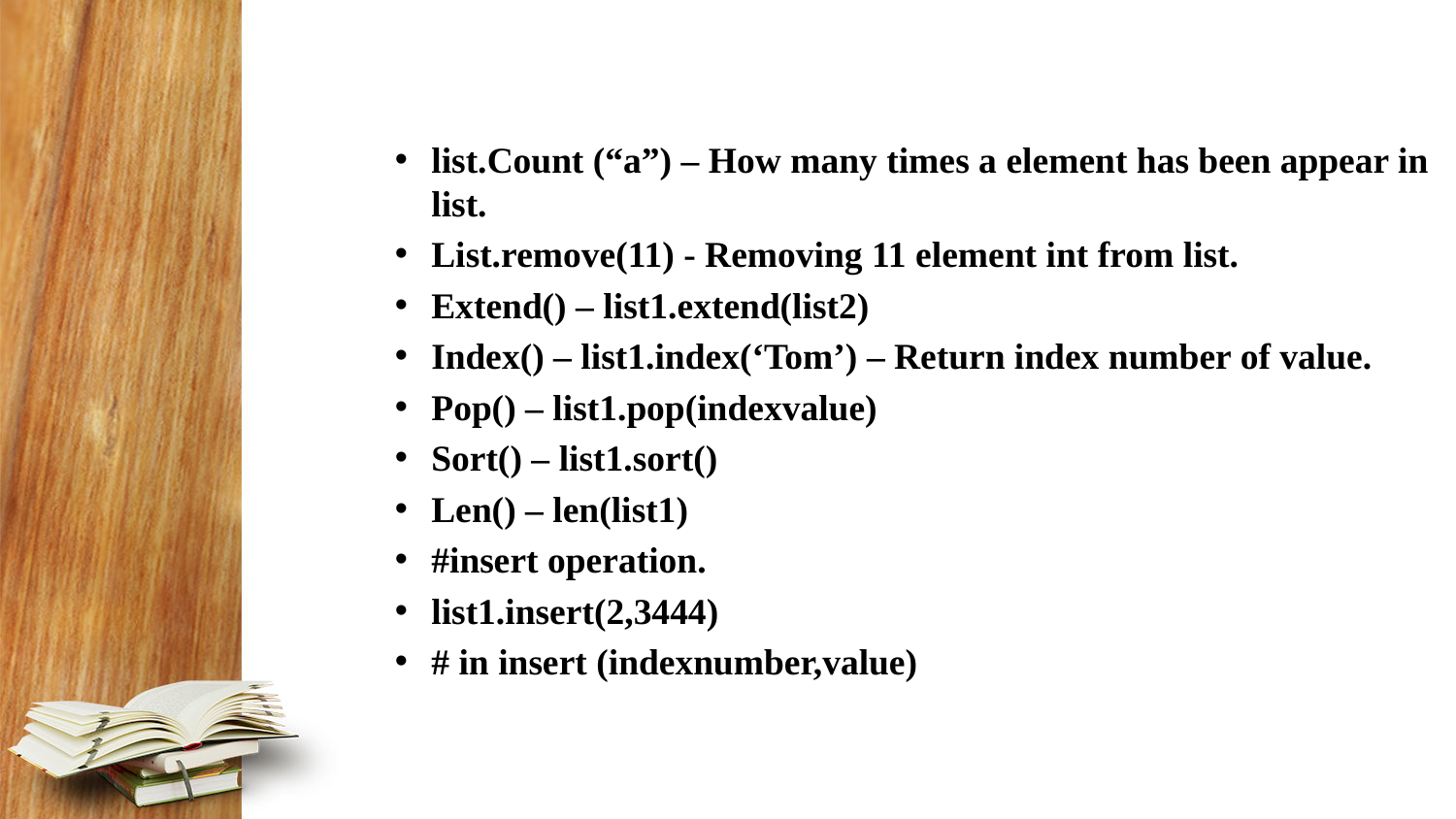

list.Count (“a”) – How many times a element has been appear in list.
List.remove(11) - Removing 11 element int from list.
Extend() – list1.extend(list2)
Index() – list1.index(‘Tom’) – Return index number of value.
Pop() – list1.pop(indexvalue)
Sort() – list1.sort()
Len() – len(list1)
#insert operation.
list1.insert(2,3444)
# in insert (indexnumber,value)